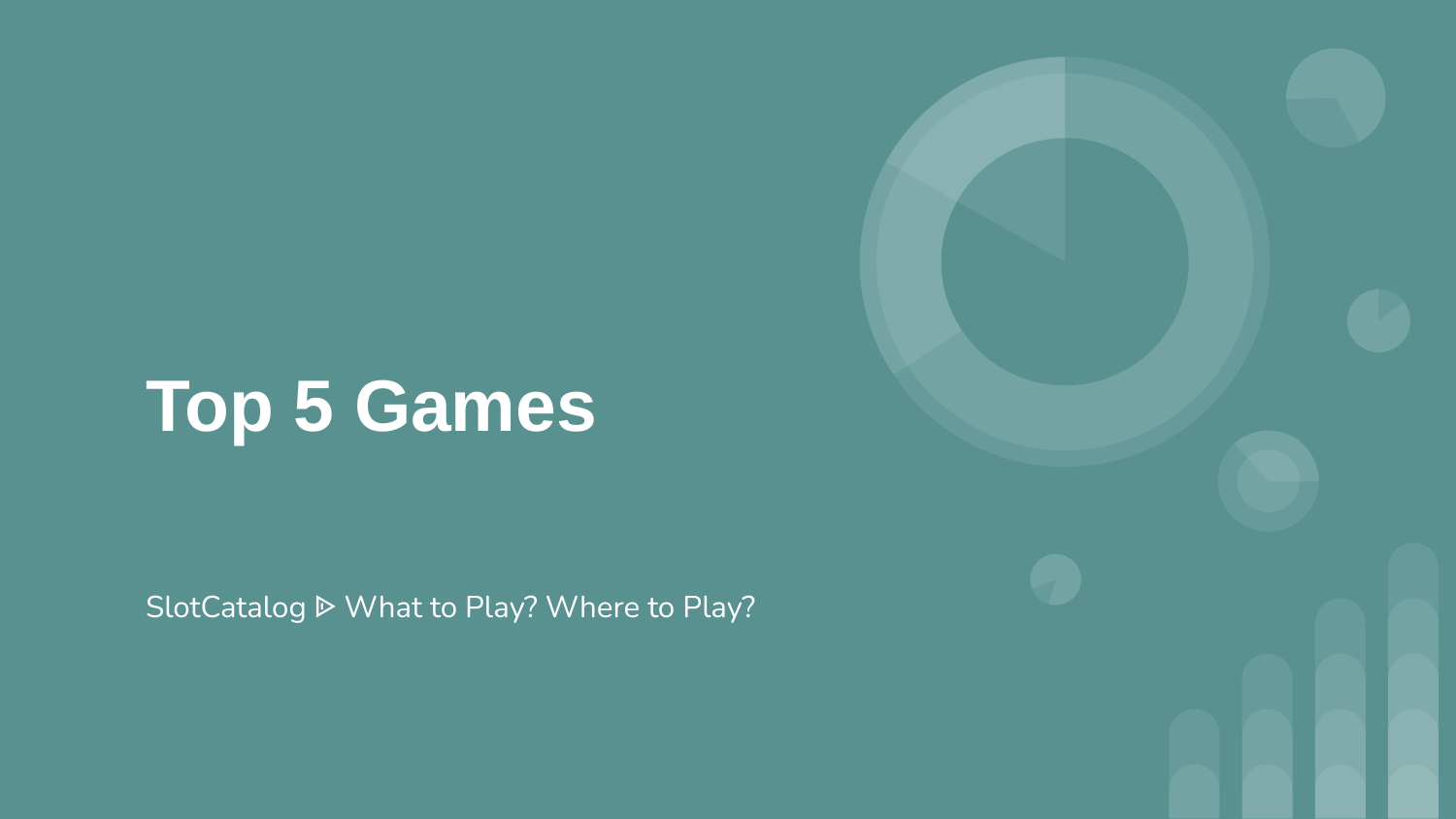

# Top 5 Games
SlotCatalog ᐈ What to Play? Where to Play?